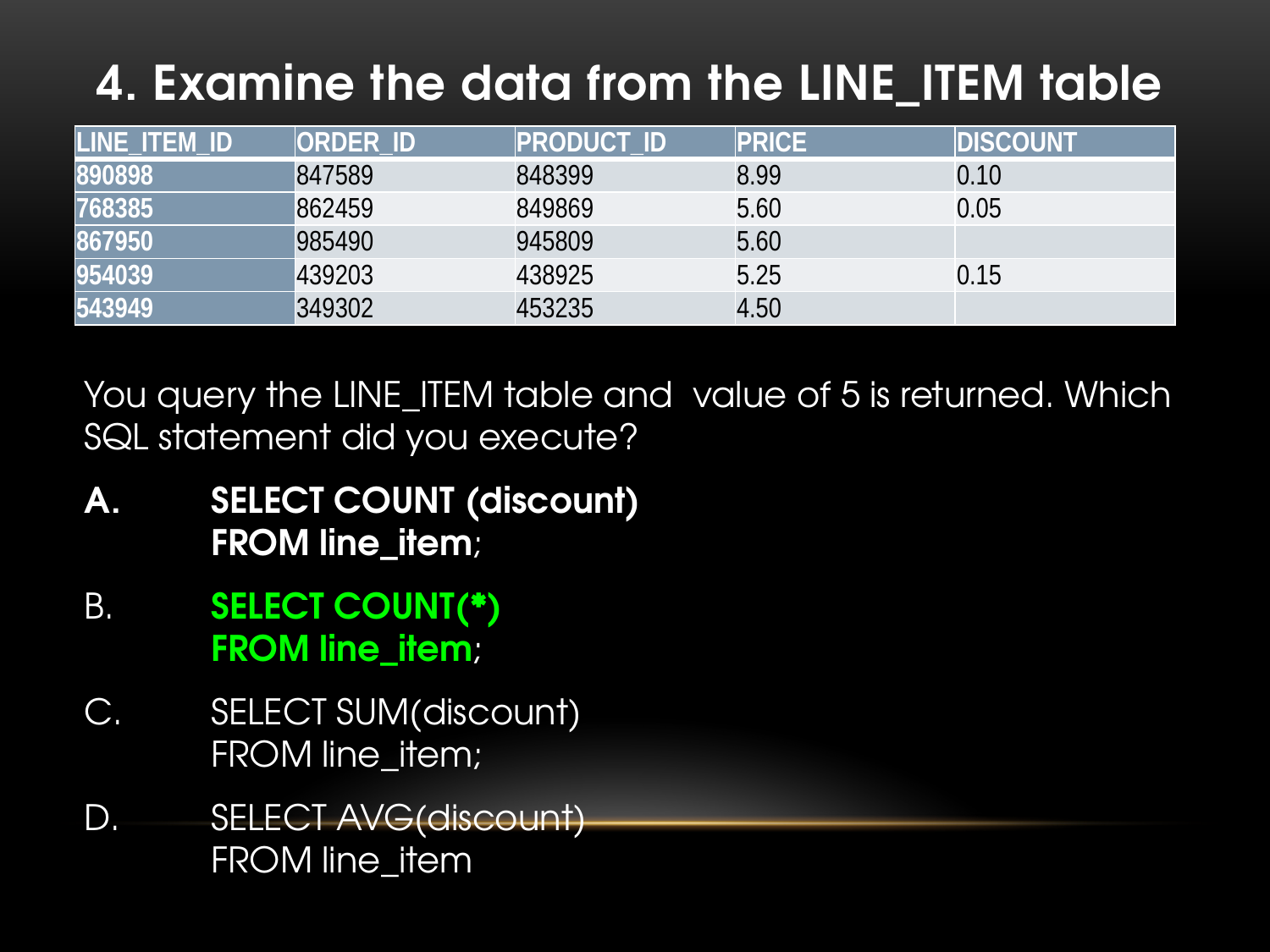

# 4. Examine the data from the LINE_ITEM table
| LINE\_ITEM\_ID | ORDER\_ID | PRODUCT\_ID | PRICE | DISCOUNT |
| --- | --- | --- | --- | --- |
| 890898 | 847589 | 848399 | 8.99 | 0.10 |
| 768385 | 862459 | 849869 | 5.60 | 0.05 |
| 867950 | 985490 | 945809 | 5.60 |  |
| 954039 | 439203 | 438925 | 5.25 | 0.15 |
| 543949 | 349302 | 453235 | 4.50 |  |
You query the LINE_ITEM table and  value of 5 is returned. Which SQL statement did you execute?

A.	SELECT COUNT (discount)
	FROM line_item;

B.	SELECT COUNT(*)
	FROM line_item;

C.	SELECT SUM(discount)
	FROM line_item;

D.	SELECT AVG(discount)
	FROM line_item